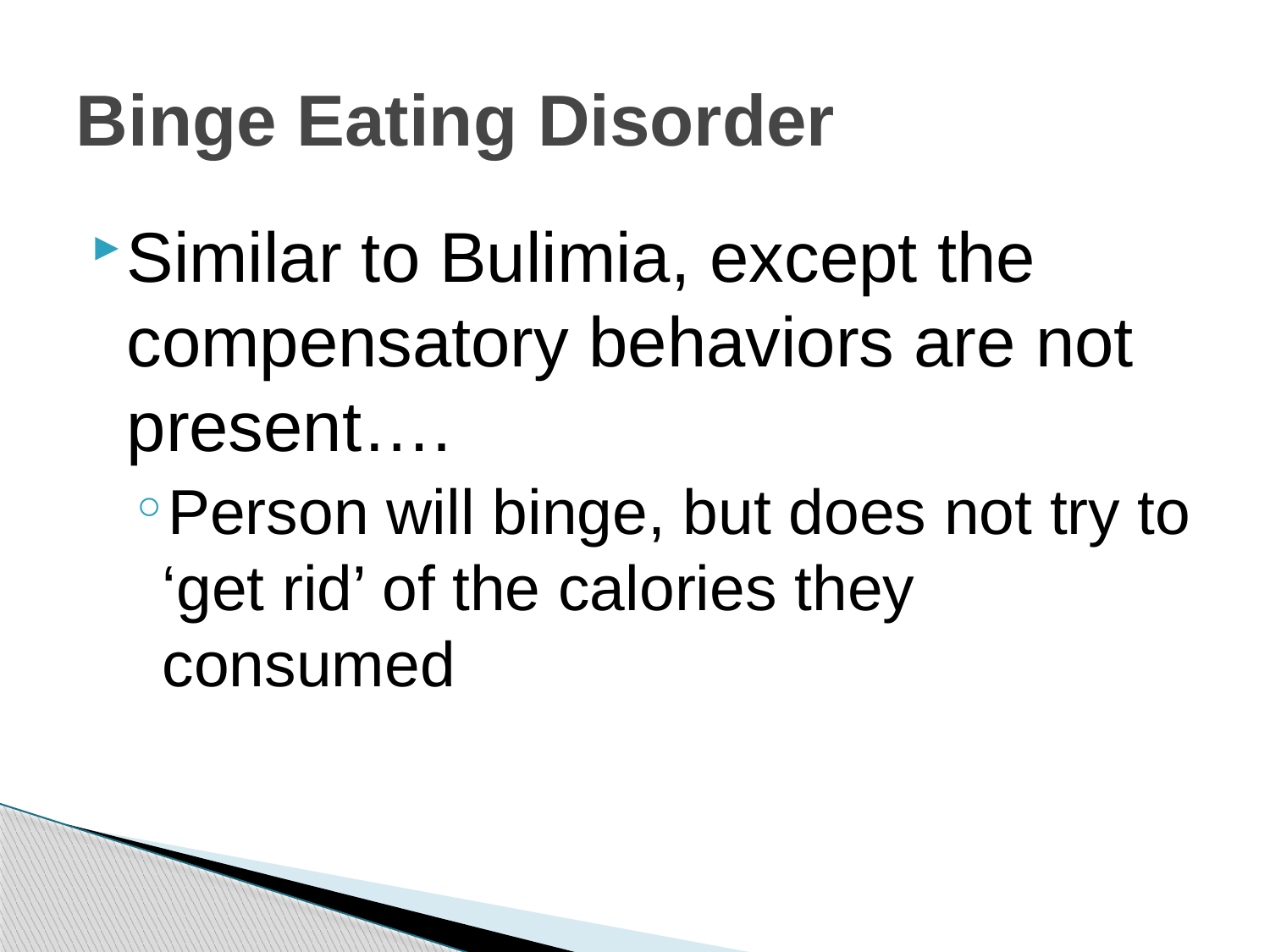

# Binge Eating Disorder
Similar to Bulimia, except the compensatory behaviors are not present….
Person will binge, but does not try to ‘get rid’ of the calories they consumed